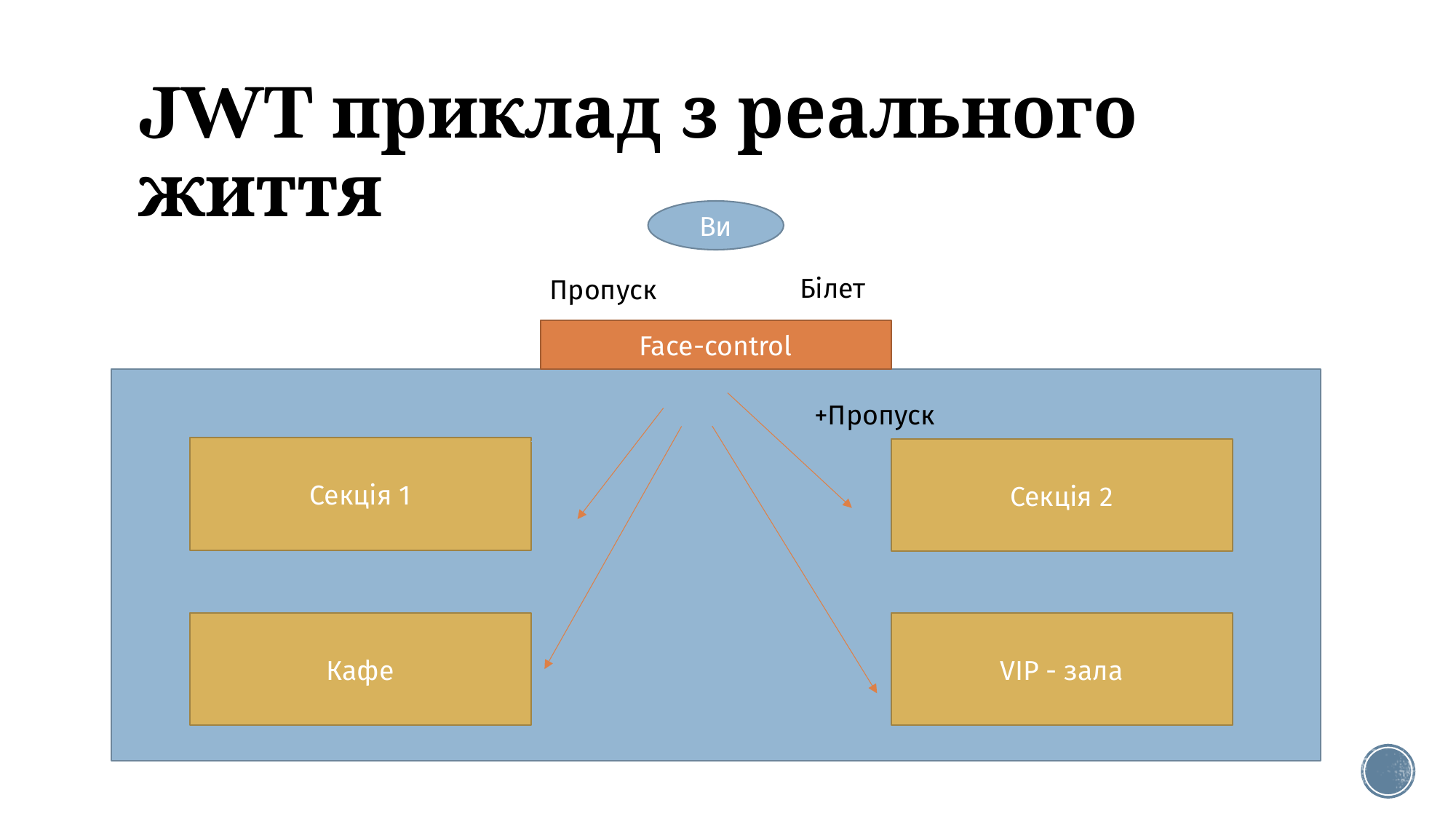

# JWT приклад з реального життя
Ви
Білет
Пропуск
Face-control

+Пропуск
Секція 1
Секція 2
Кафе
VIP - зала